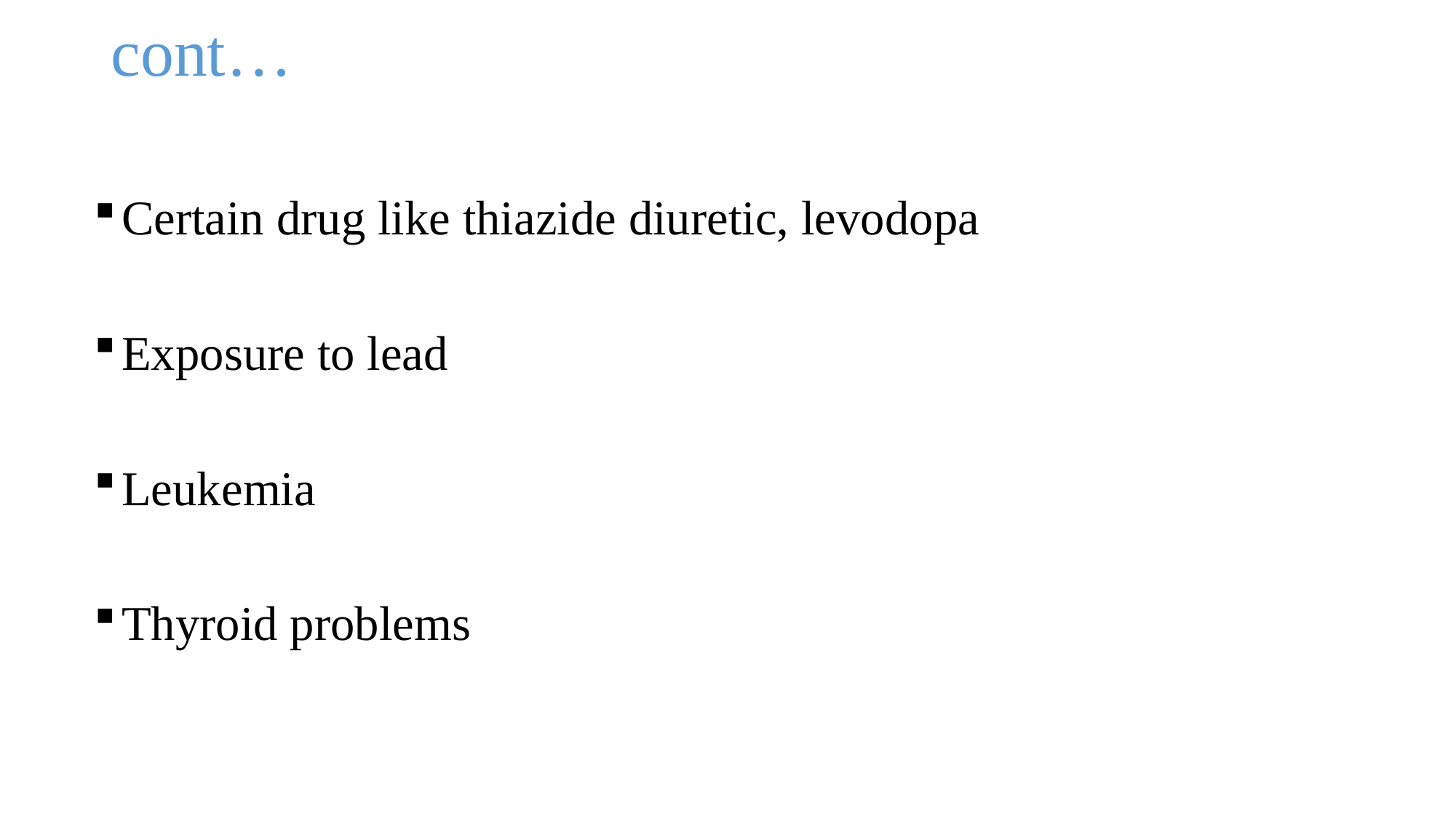

cont…

Certain drug like thiazide diuretic, levodopa

Exposure to lead

Leukemia

Thyroid problems